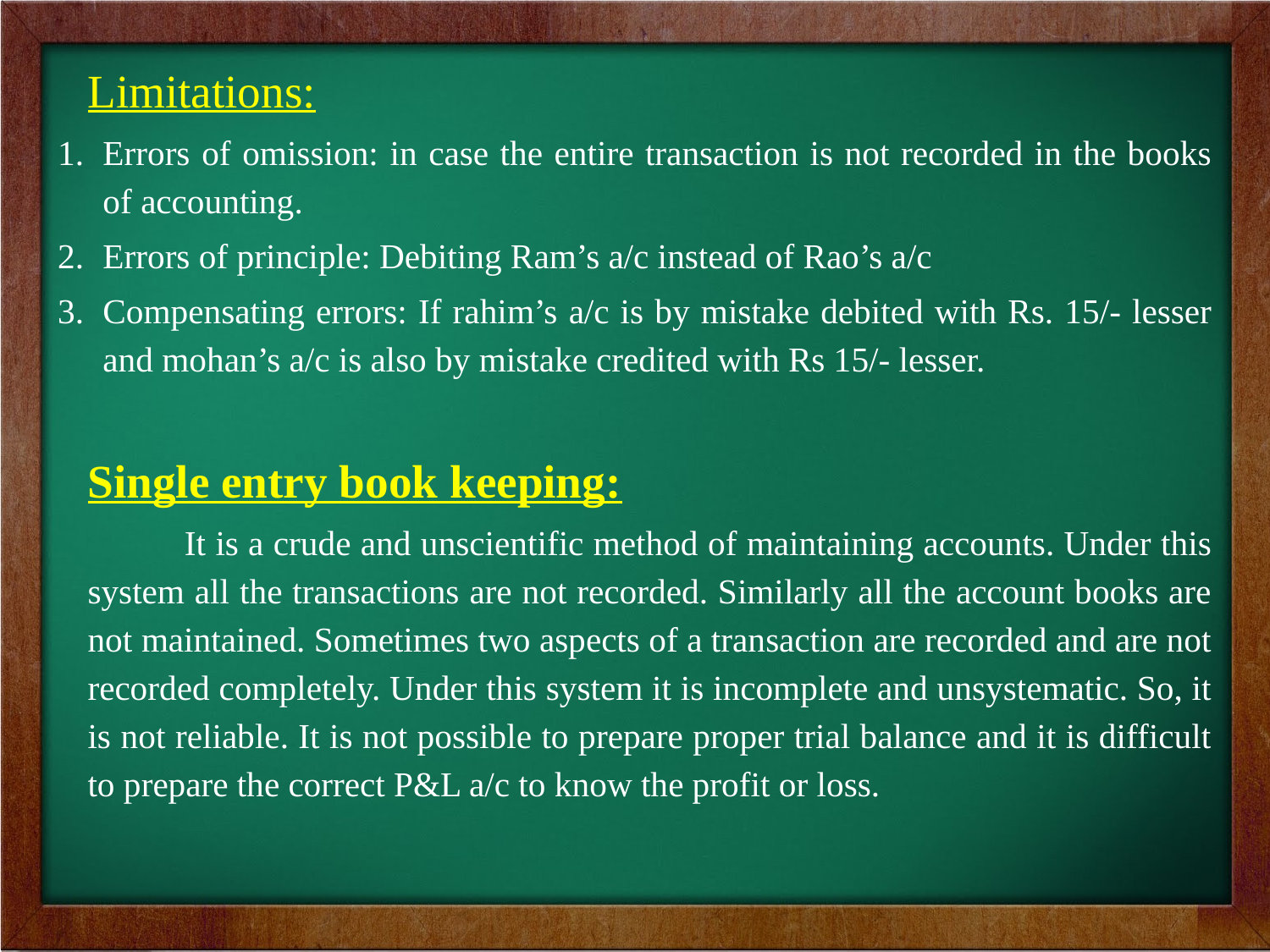

Limitations:
Errors of omission: in case the entire transaction is not recorded in the books of accounting.
Errors of principle: Debiting Ram’s a/c instead of Rao’s a/c
Compensating errors: If rahim’s a/c is by mistake debited with Rs. 15/- lesser and mohan’s a/c is also by mistake credited with Rs 15/- lesser.

Single entry book keeping:
          It is a crude and unscientific method of maintaining accounts. Under this system all the transactions are not recorded. Similarly all the account books are not maintained. Sometimes two aspects of a transaction are recorded and are not recorded completely. Under this system it is incomplete and unsystematic. So, it is not reliable. It is not possible to prepare proper trial balance and it is difficult to prepare the correct P&L a/c to know the profit or loss.